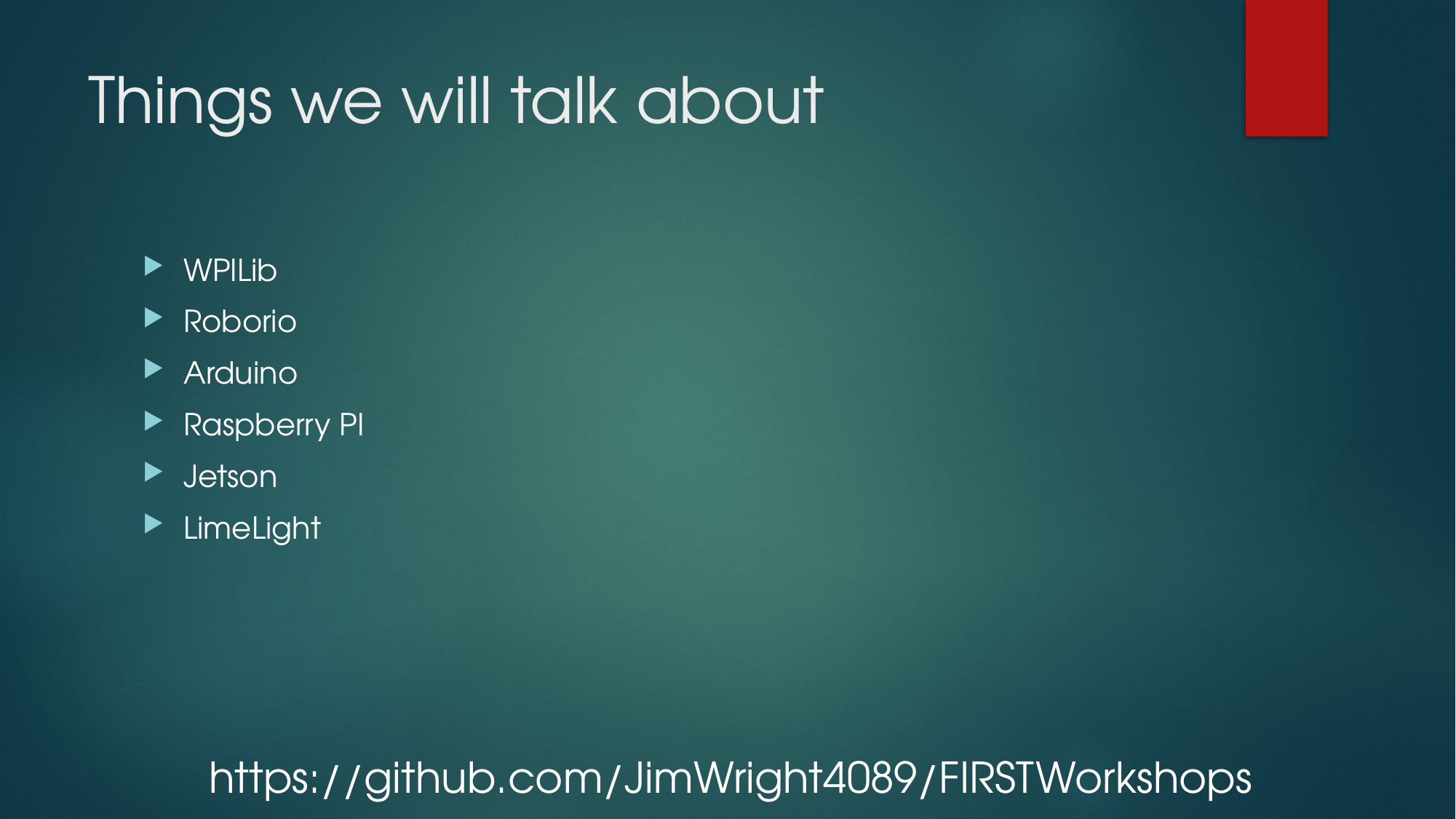

# Things we will talk about
WPILib
Roborio
Arduino
Raspberry PI
Jetson
LimeLight
https://github.com/JimWright4089/FIRSTWorkshops